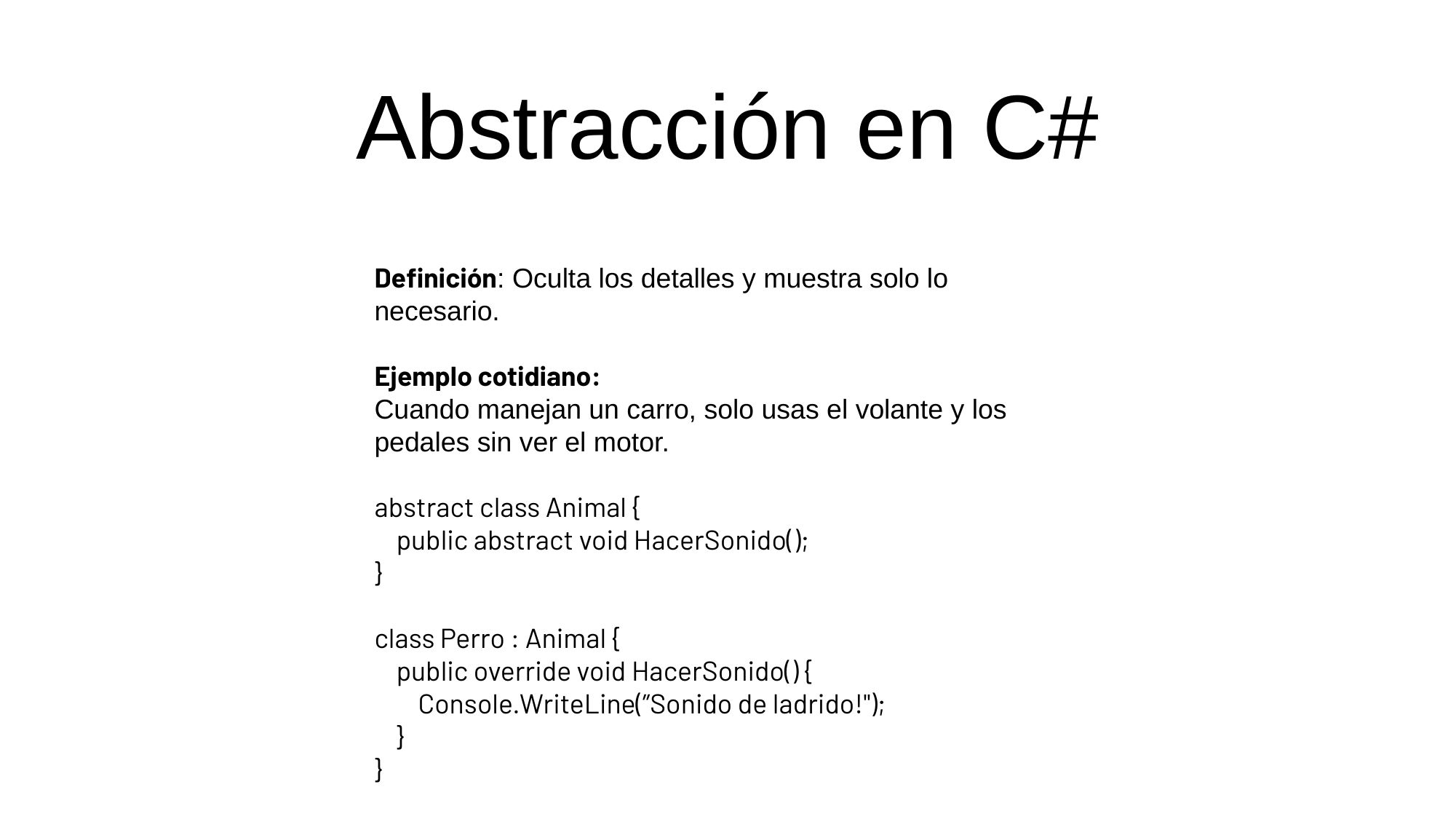

# Abstracción en C#
Definición: Oculta los detalles y muestra solo lo necesario.

Ejemplo cotidiano:
Cuando manejan un carro, solo usas el volante y los pedales sin ver el motor.

abstract class Animal {
    public abstract void HacerSonido();
}

class Perro : Animal {
    public override void HacerSonido() {
        Console.WriteLine(”Sonido de ladrido!");
    }
}